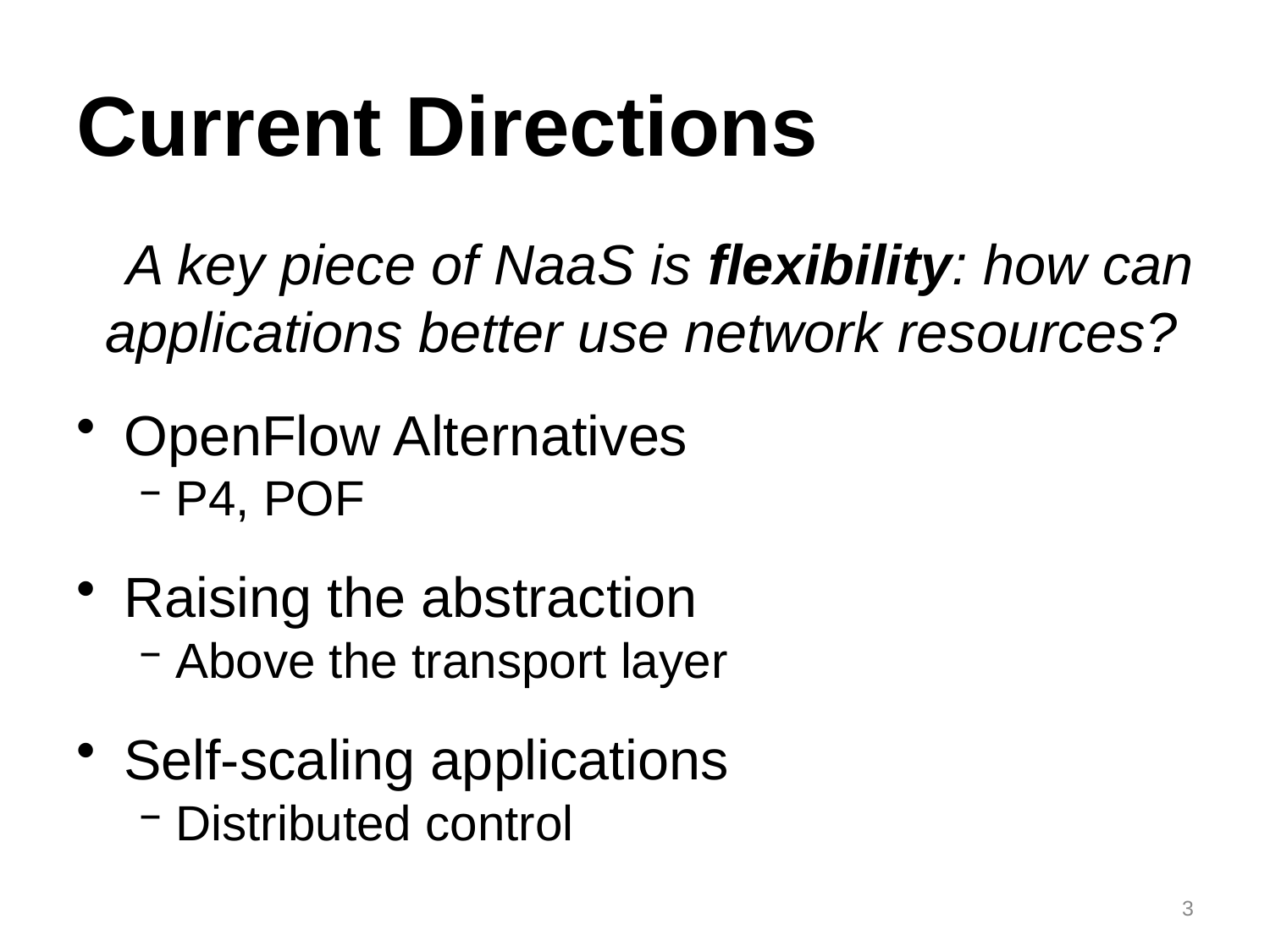

# Current Directions
A key piece of NaaS is flexibility: how can applications better use network resources?
OpenFlow Alternatives
P4, POF
Raising the abstraction
Above the transport layer
Self-scaling applications
Distributed control
3